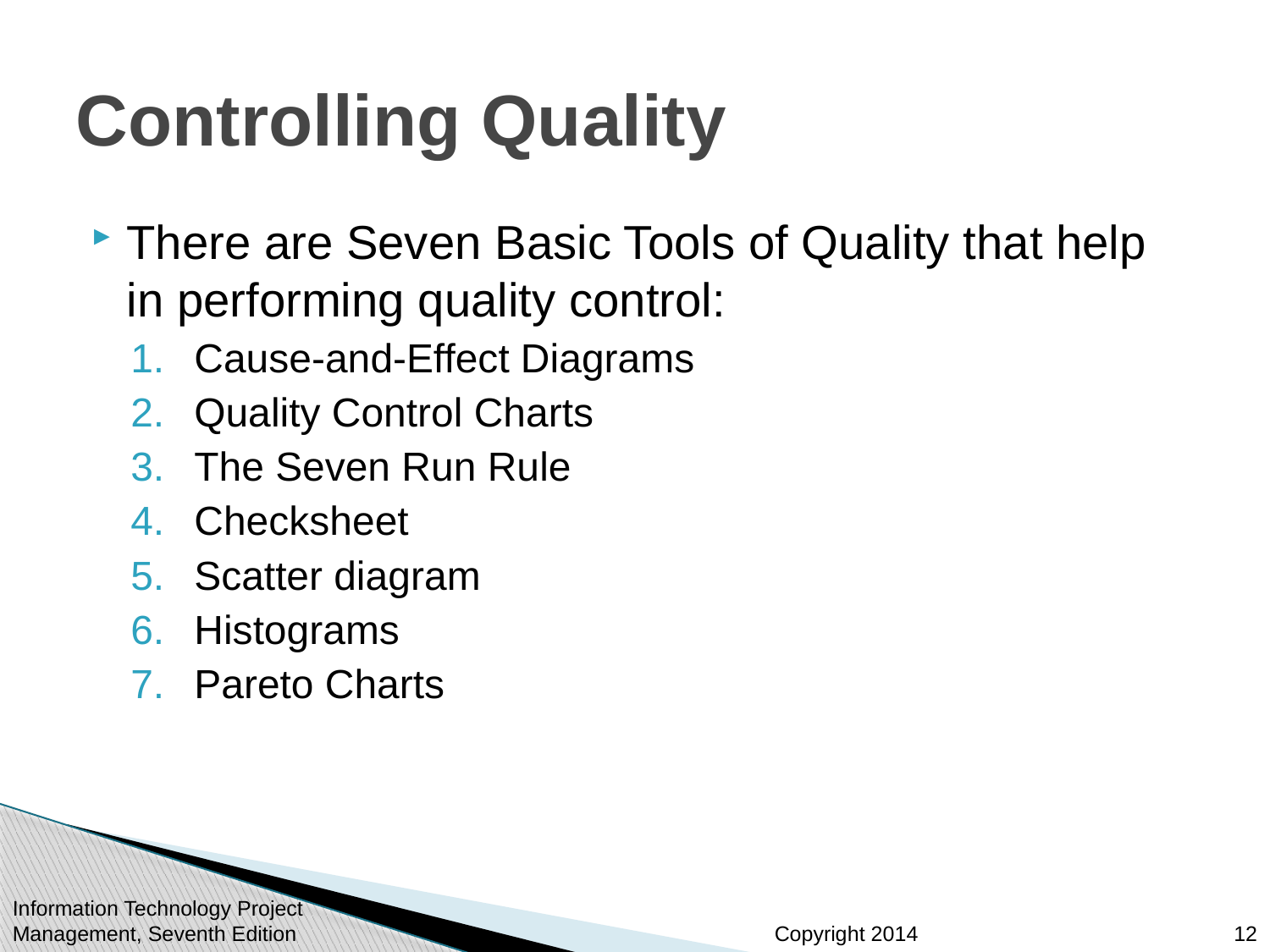

# Controlling Quality
There are Seven Basic Tools of Quality that help in performing quality control:
Cause-and-Effect Diagrams
Quality Control Charts
The Seven Run Rule
Checksheet
Scatter diagram
Histograms
Pareto Charts
Information Technology Project Management, Seventh Edition
12